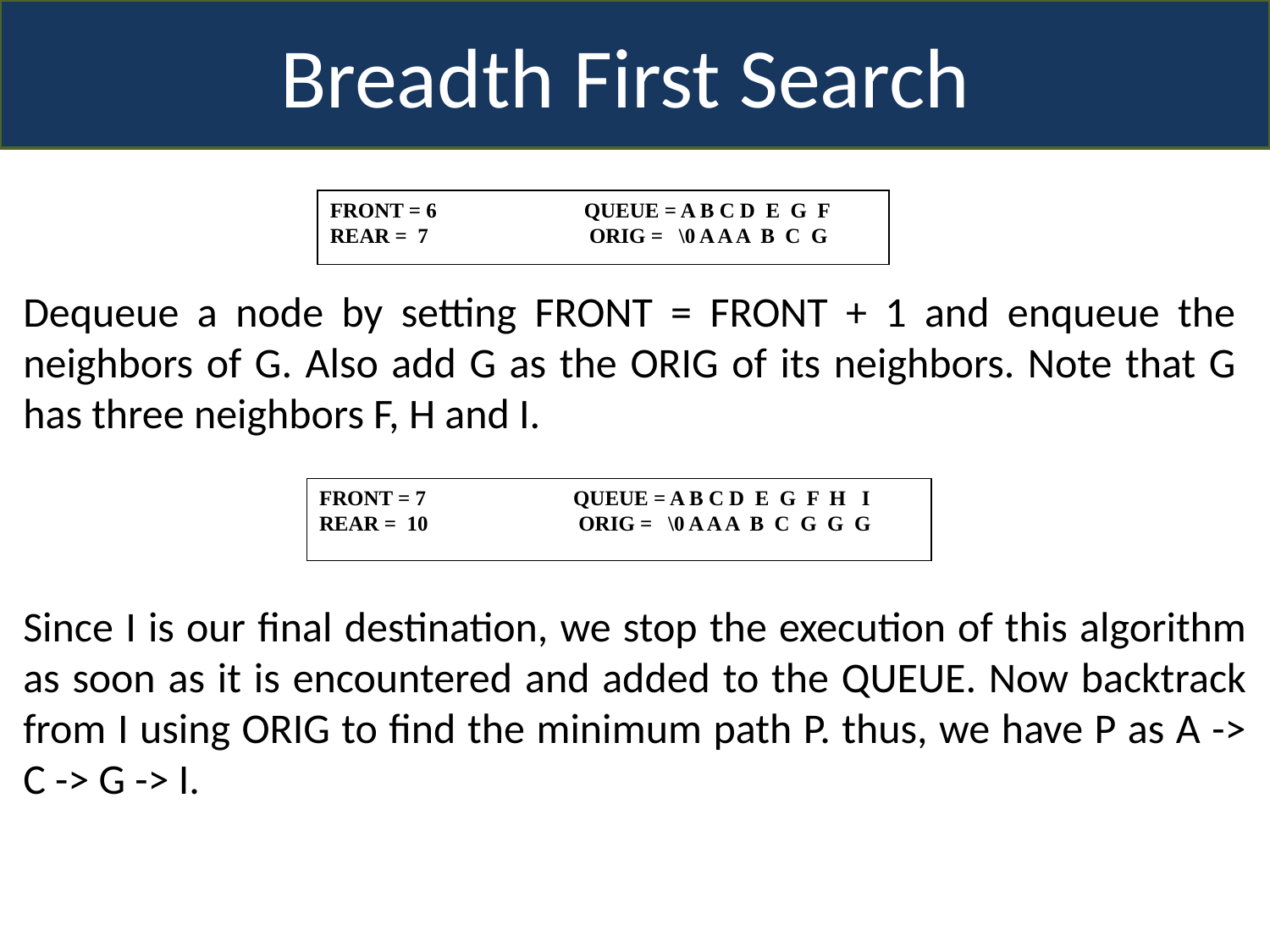

Breadth First Search
FRONT = 6 		QUEUE = A B C D  E  G  F
REAR =  7	 	 ORIG =   \0 A A A  B  C  G
Dequeue a node by setting FRONT = FRONT + 1 and enqueue the neighbors of G. Also add G as the ORIG of its neighbors. Note that G has three neighbors F, H and I.
FRONT = 7		QUEUE = A B C D  E  G  F  H   I
REAR =  10	 	 ORIG =   \0 A A A  B  C  G  G  G
Since I is our final destination, we stop the execution of this algorithm as soon as it is encountered and added to the QUEUE. Now backtrack from I using ORIG to find the minimum path P. thus, we have P as A -> C -> G -> I.